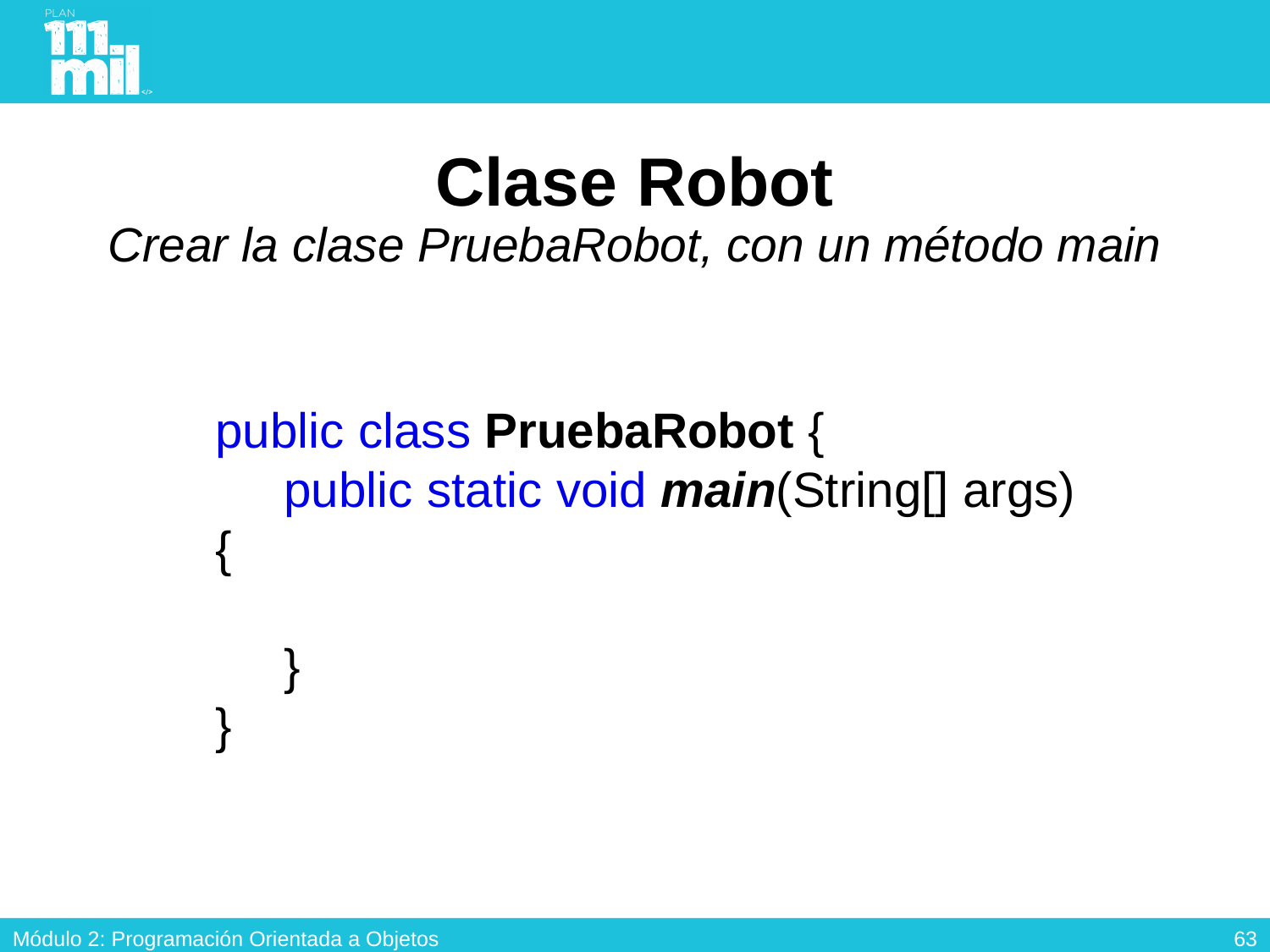

# Clase Robot Crear la clase PruebaRobot, con un método main
public class PruebaRobot {
     public static void main(String[] args) {

     }
}
63
Módulo 2: Programación Orientada a Objetos